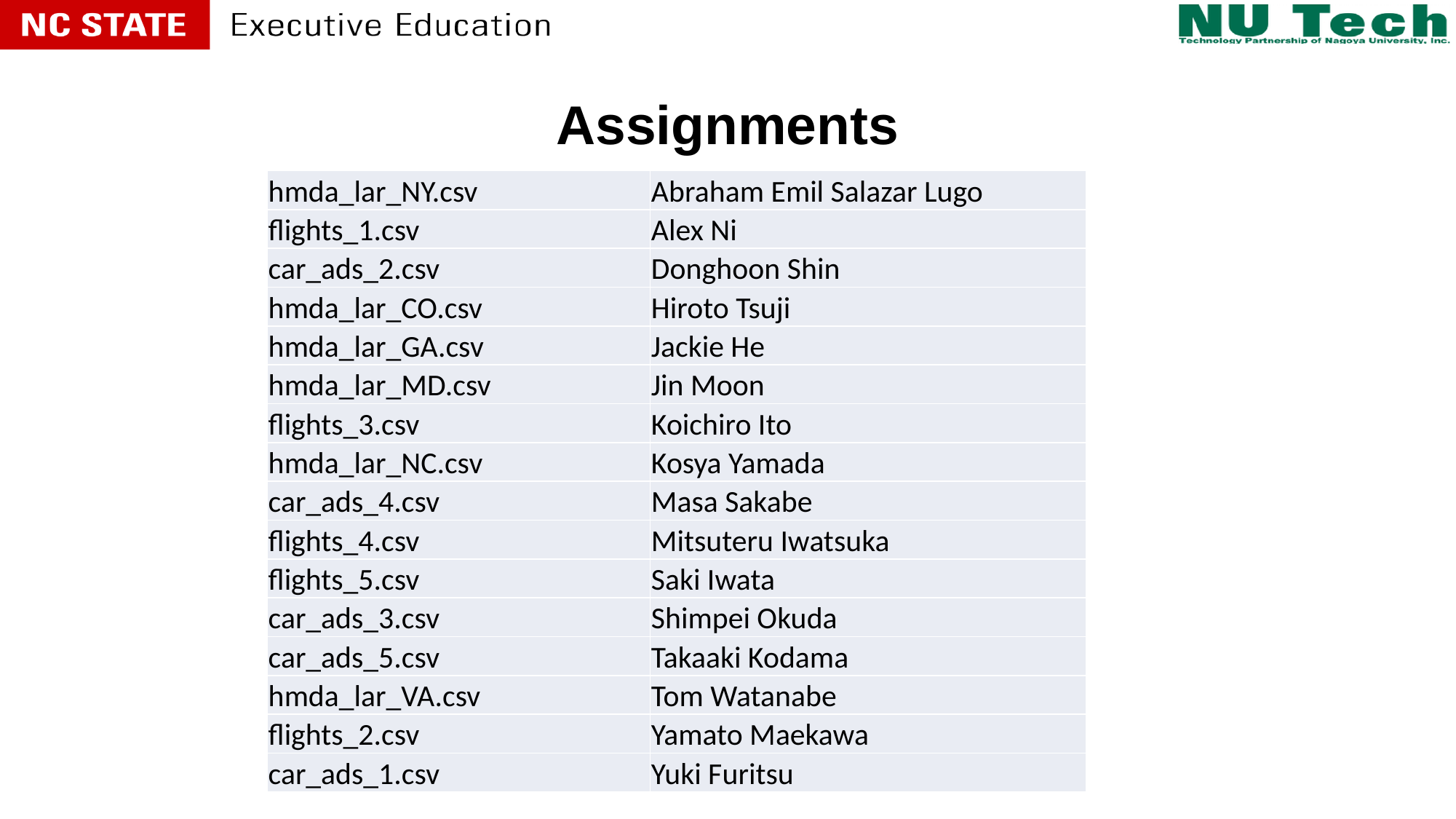

# Assignments
| hmda\_lar\_NY.csv | Abraham Emil Salazar Lugo |
| --- | --- |
| flights\_1.csv | Alex Ni |
| car\_ads\_2.csv | Donghoon Shin |
| hmda\_lar\_CO.csv | Hiroto Tsuji |
| hmda\_lar\_GA.csv | Jackie He |
| hmda\_lar\_MD.csv | Jin Moon |
| flights\_3.csv | Koichiro Ito |
| hmda\_lar\_NC.csv | Kosya Yamada |
| car\_ads\_4.csv | Masa Sakabe |
| flights\_4.csv | Mitsuteru Iwatsuka |
| flights\_5.csv | Saki Iwata |
| car\_ads\_3.csv | Shimpei Okuda |
| car\_ads\_5.csv | Takaaki Kodama |
| hmda\_lar\_VA.csv | Tom Watanabe |
| flights\_2.csv | Yamato Maekawa |
| car\_ads\_1.csv | Yuki Furitsu |